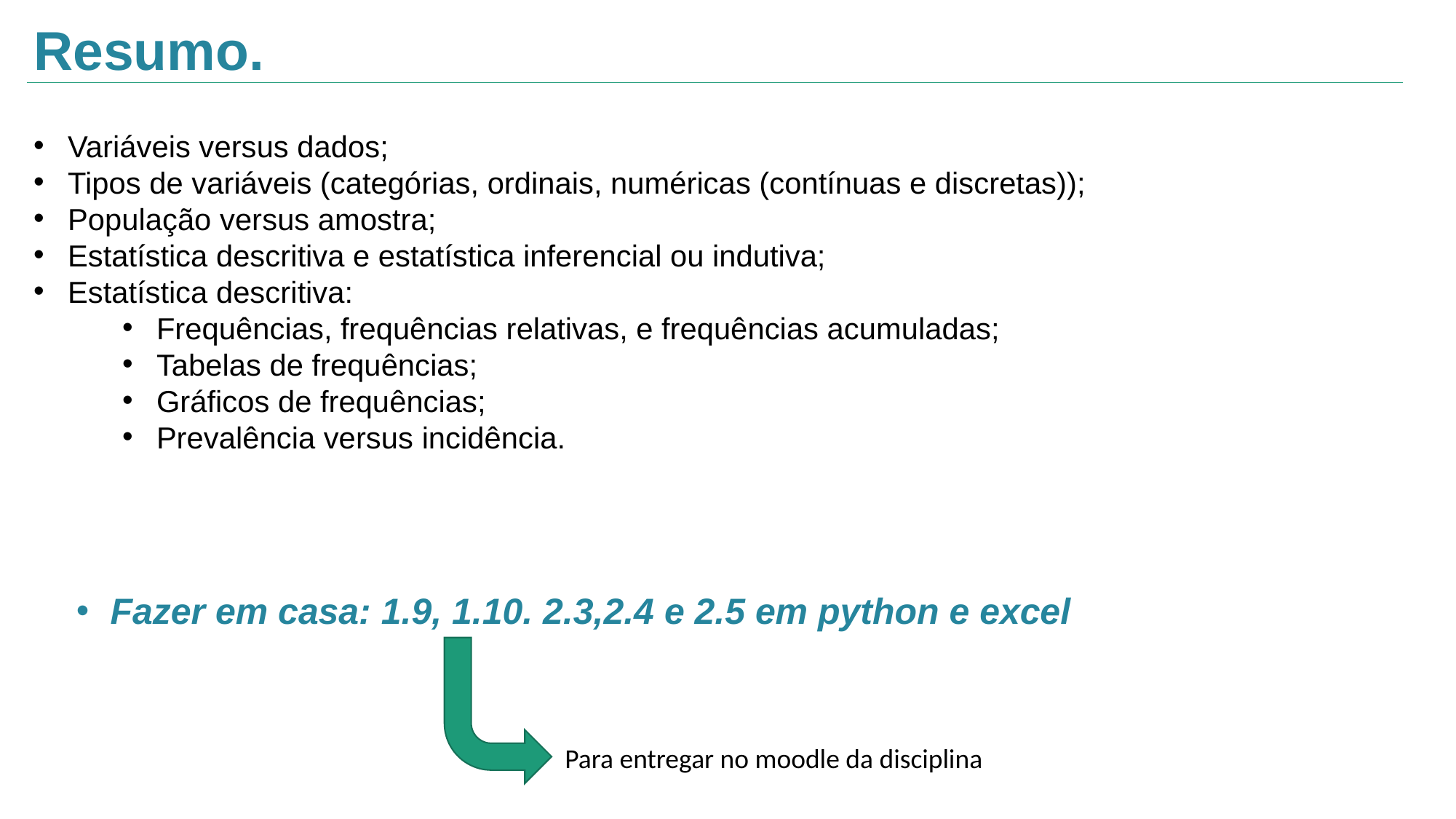

Resumo.

Variáveis versus dados;
Tipos de variáveis (categórias, ordinais, numéricas (contínuas e discretas));
População versus amostra;
Estatística descritiva e estatística inferencial ou indutiva;
Estatística descritiva:
Frequências, frequências relativas, e frequências acumuladas;
Tabelas de frequências;
Gráficos de frequências;
Prevalência versus incidência.

Fazer em casa: 1.9, 1.10. 2.3,2.4 e 2.5 em python e excel

Para entregar no moodle da disciplina